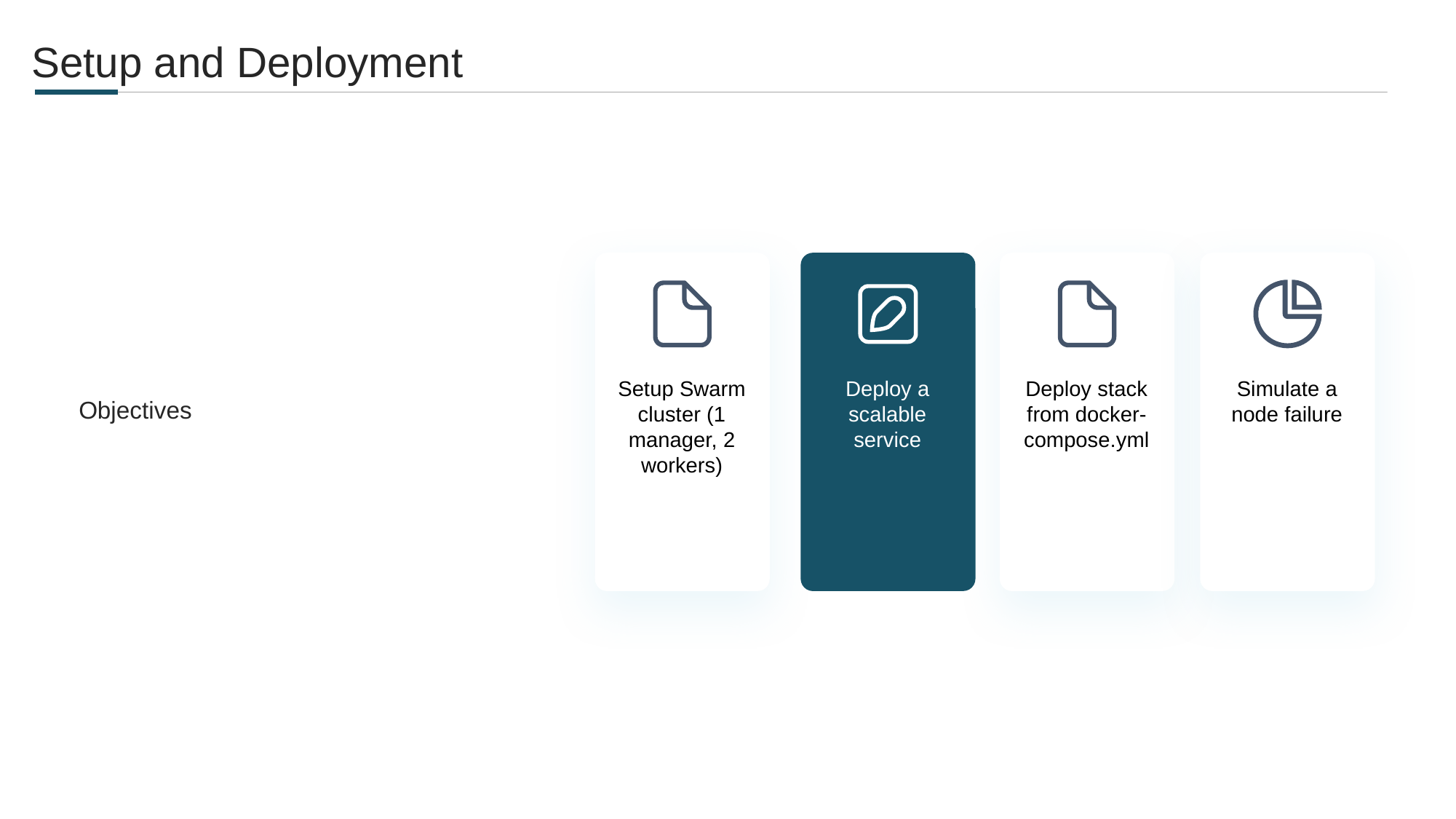

Setup and Deployment

Objectives

Setup Swarm cluster (1 manager, 2 workers)
Deploy a scalable service
Deploy stack from docker- compose.yml
Simulate a node failure